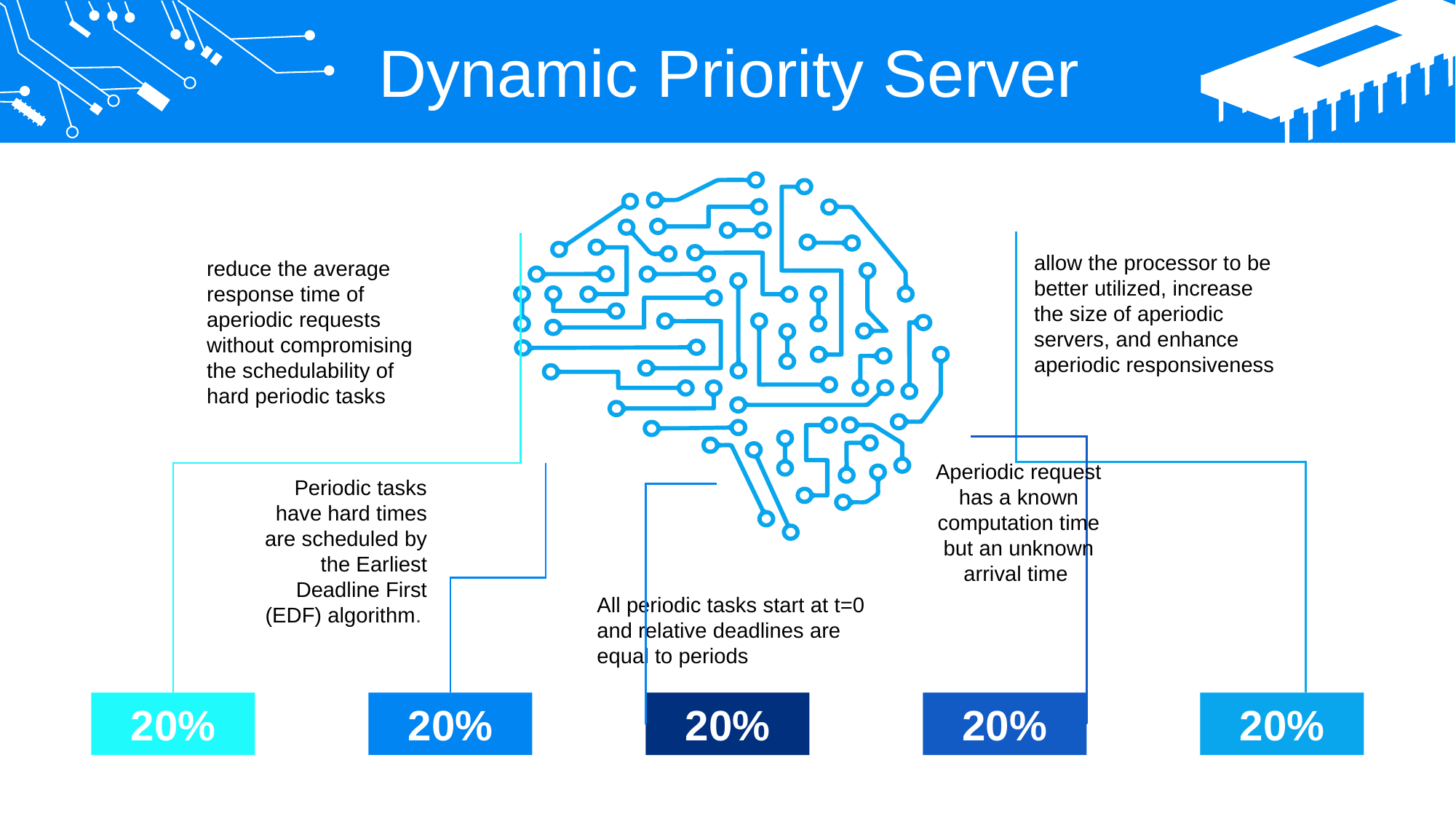

Dynamic Priority Server

allow the processor to be better utilized, increase the size of aperiodic servers, and enhance aperiodic responsiveness
reduce the average response time of aperiodic requests without compromising the schedulability of hard periodic tasks
Aperiodic request has a known computation time but an unknown arrival time
Periodic tasks have hard times are scheduled by the Earliest Deadline First (EDF) algorithm.
All periodic tasks start at t=0 and relative deadlines are equal to periods

20%

20%

20%

20%

20%